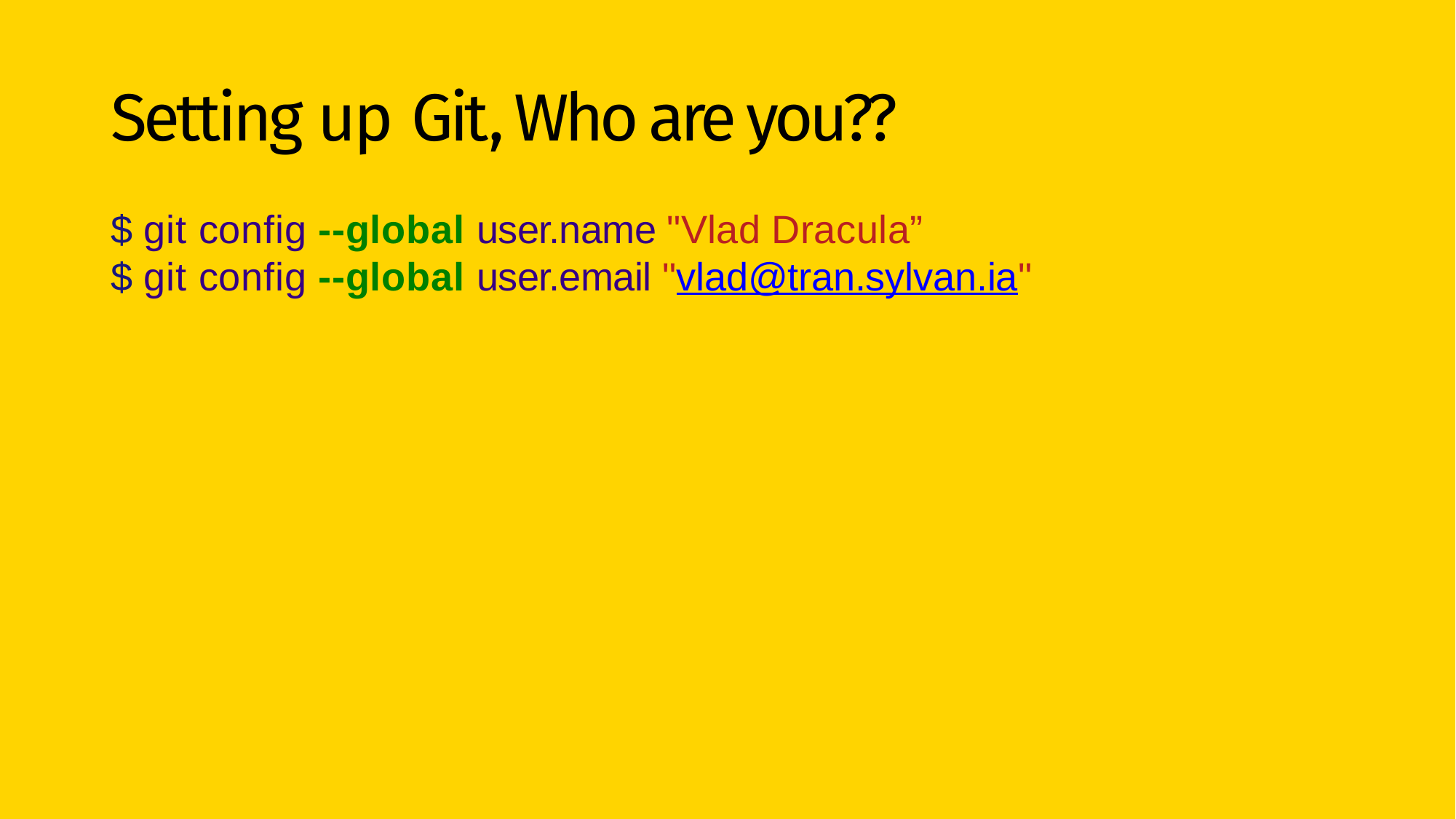

# Setting up Git, Who are you??
$ git config --global user.name "Vlad Dracula”
$ git config --global user.email "vlad@tran.sylvan.ia"